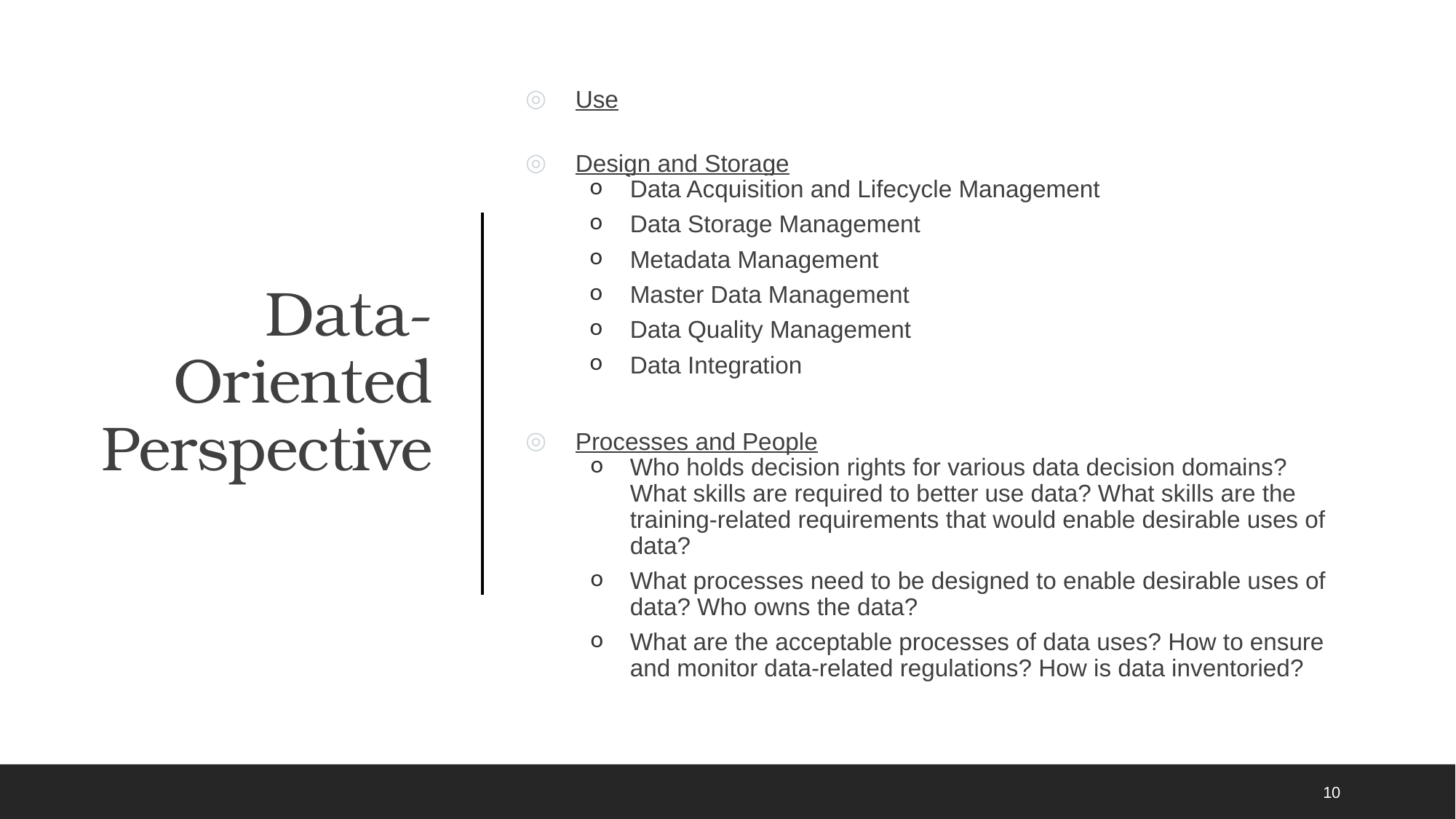

Use

Design and Storage
Data Acquisition and Lifecycle Management
Data Storage Management
Metadata Management
Master Data Management
Data Quality Management
Data Integration

Processes and People
Who holds decision rights for various data decision domains? What skills are required to better use data? What skills are the training-related requirements that would enable desirable uses of data?
What processes need to be designed to enable desirable uses of data? Who owns the data?
What are the acceptable processes of data uses? How to ensure and monitor data-related regulations? How is data inventoried?
# Data-Oriented Perspective

10